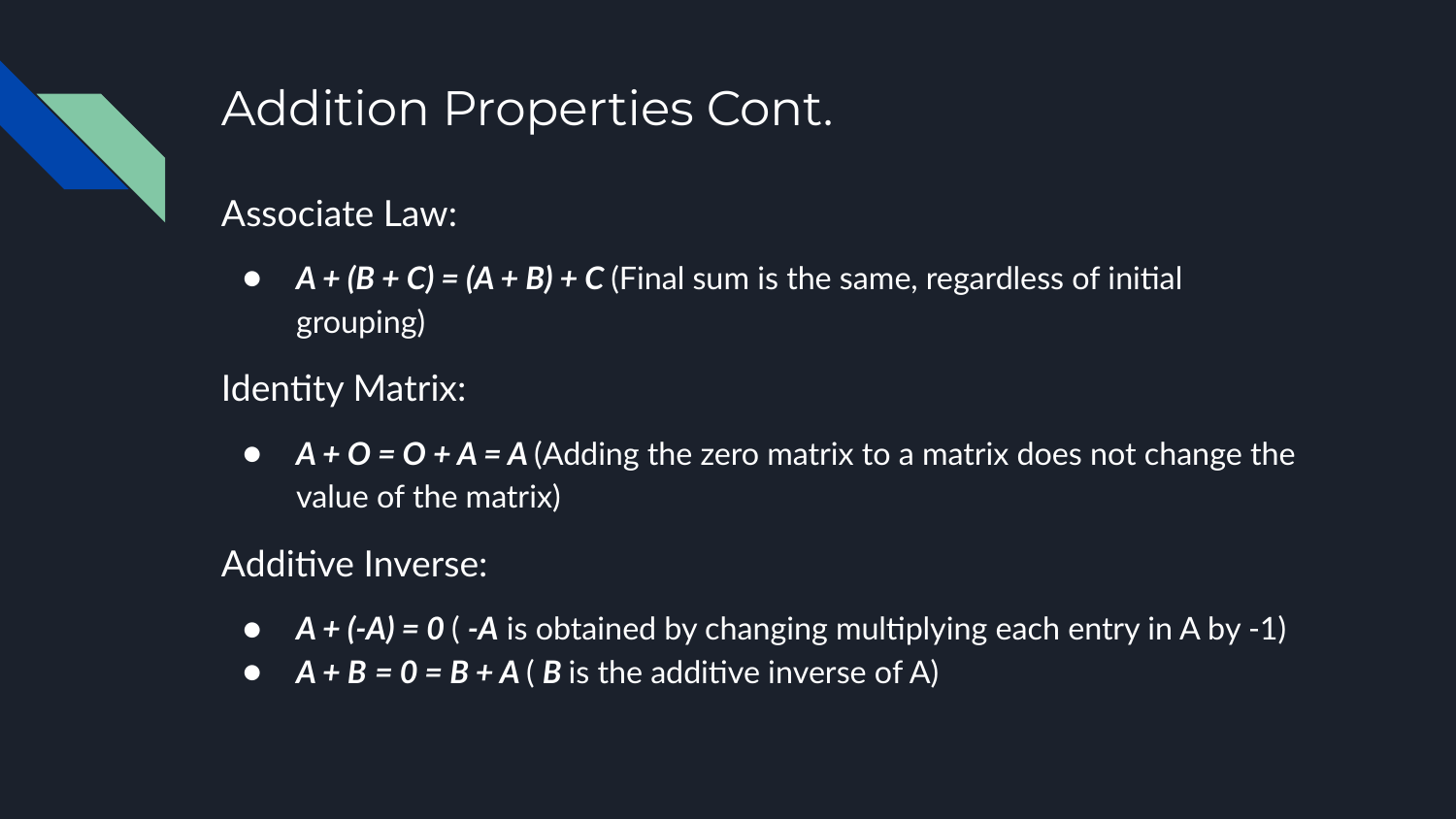

# Addition Properties Cont.
Associate Law:
A + (B + C) = (A + B) + C (Final sum is the same, regardless of initial grouping)
Identity Matrix:
A + O = O + A = A (Adding the zero matrix to a matrix does not change the value of the matrix)
Additive Inverse:
A + (-A) = 0 ( -A is obtained by changing multiplying each entry in A by -1)
A + B = 0 = B + A ( B is the additive inverse of A)